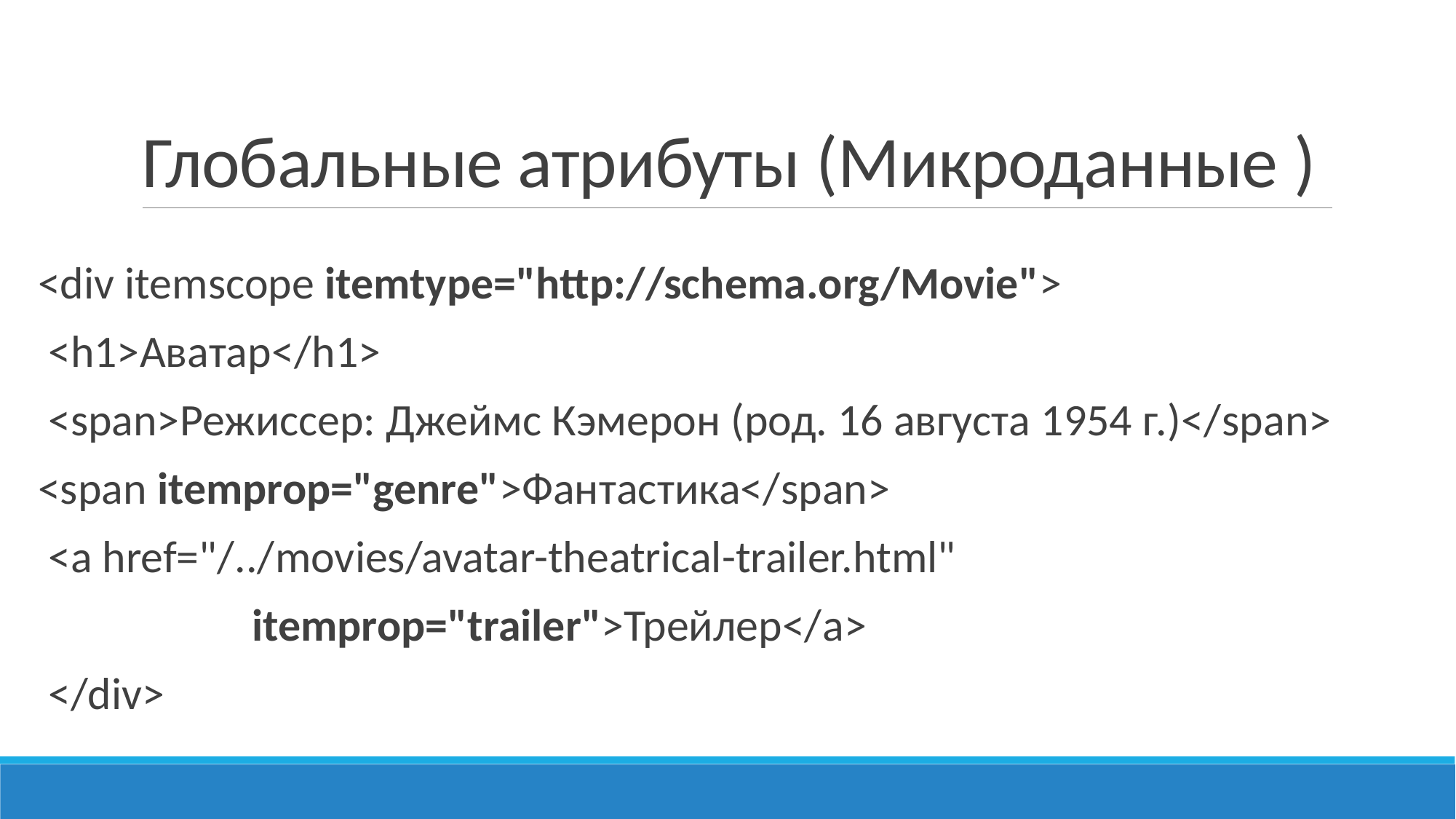

# Глобальные атрибуты (Микроданные )
<div itemscope itemtype="http://schema.org/Movie">
 <h1>Аватар</h1>
 <span>Режиссер: Джеймс Кэмерон (род. 16 августа 1954 г.)</span>
<span itemprop="genre">Фантастика</span>
 <a href="/../movies/avatar-theatrical-trailer.html"
                     itemprop="trailer">Трейлер</a>
 </div>